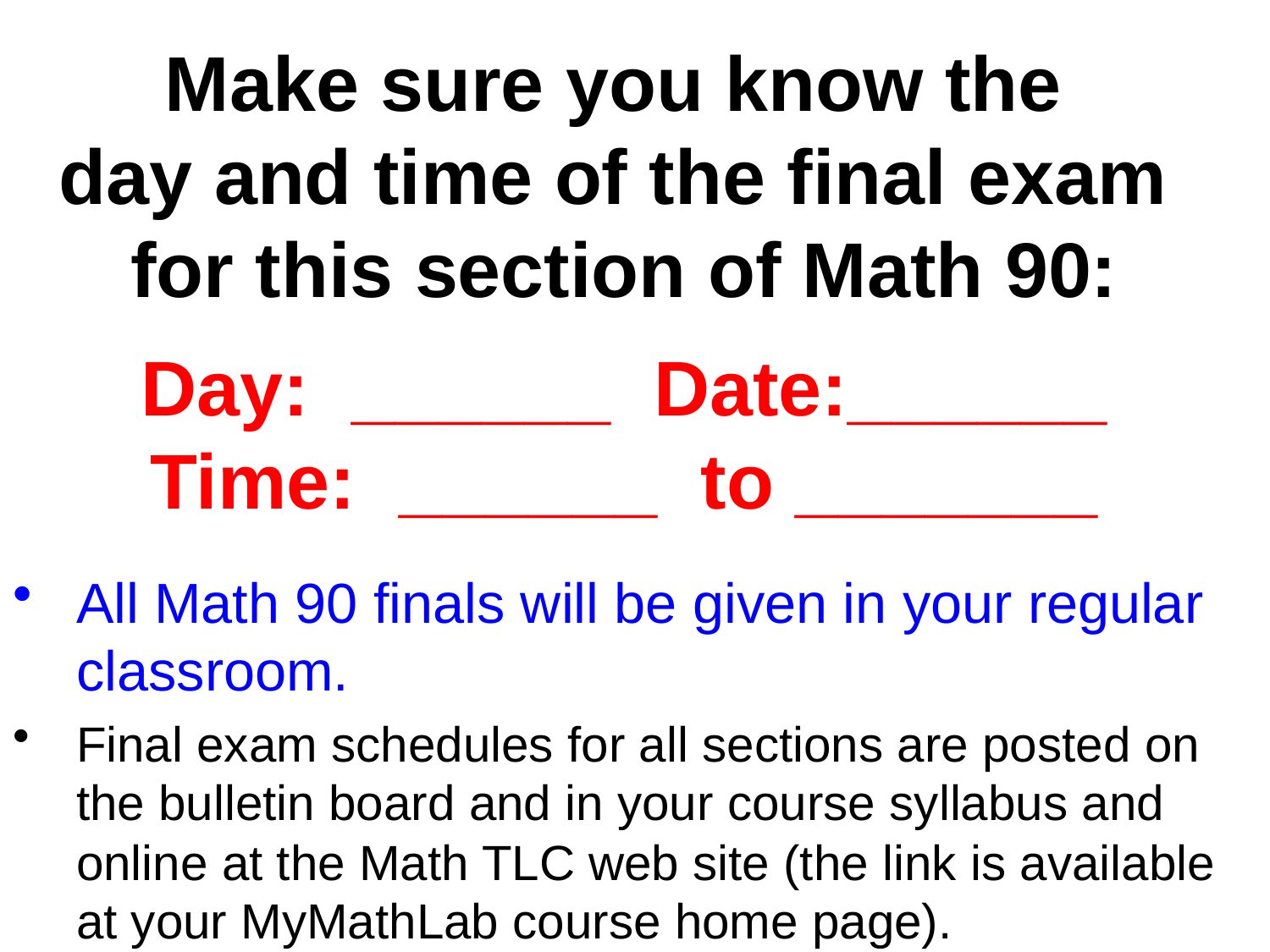

# Make sure you know the day and time of the final exam for this section of Math 90: Day:  ______  Date:______ Time:  ______  to _______
All Math 90 finals will be given in your regular classroom.
Final exam schedules for all sections are posted on the bulletin board and in your course syllabus and online at the Math TLC web site (the link is available at your MyMathLab course home page).